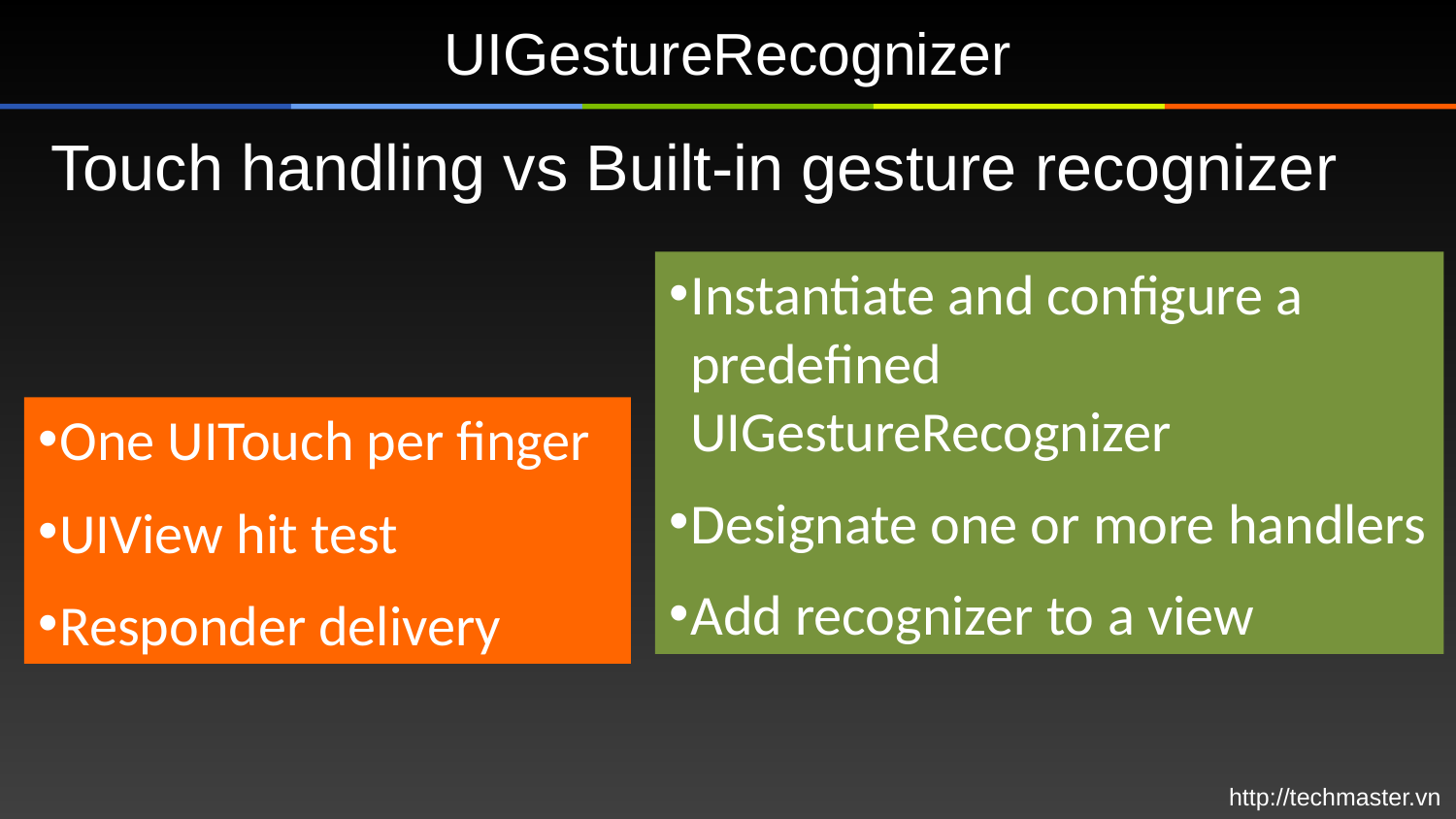

# UIGestureRecognizer
Touch handling vs Built-in gesture recognizer

Instantiate and configure a predefined UIGestureRecognizer
Designate one or more handlers
Add recognizer to a view
One UITouch per finger
UIView hit test
Responder delivery